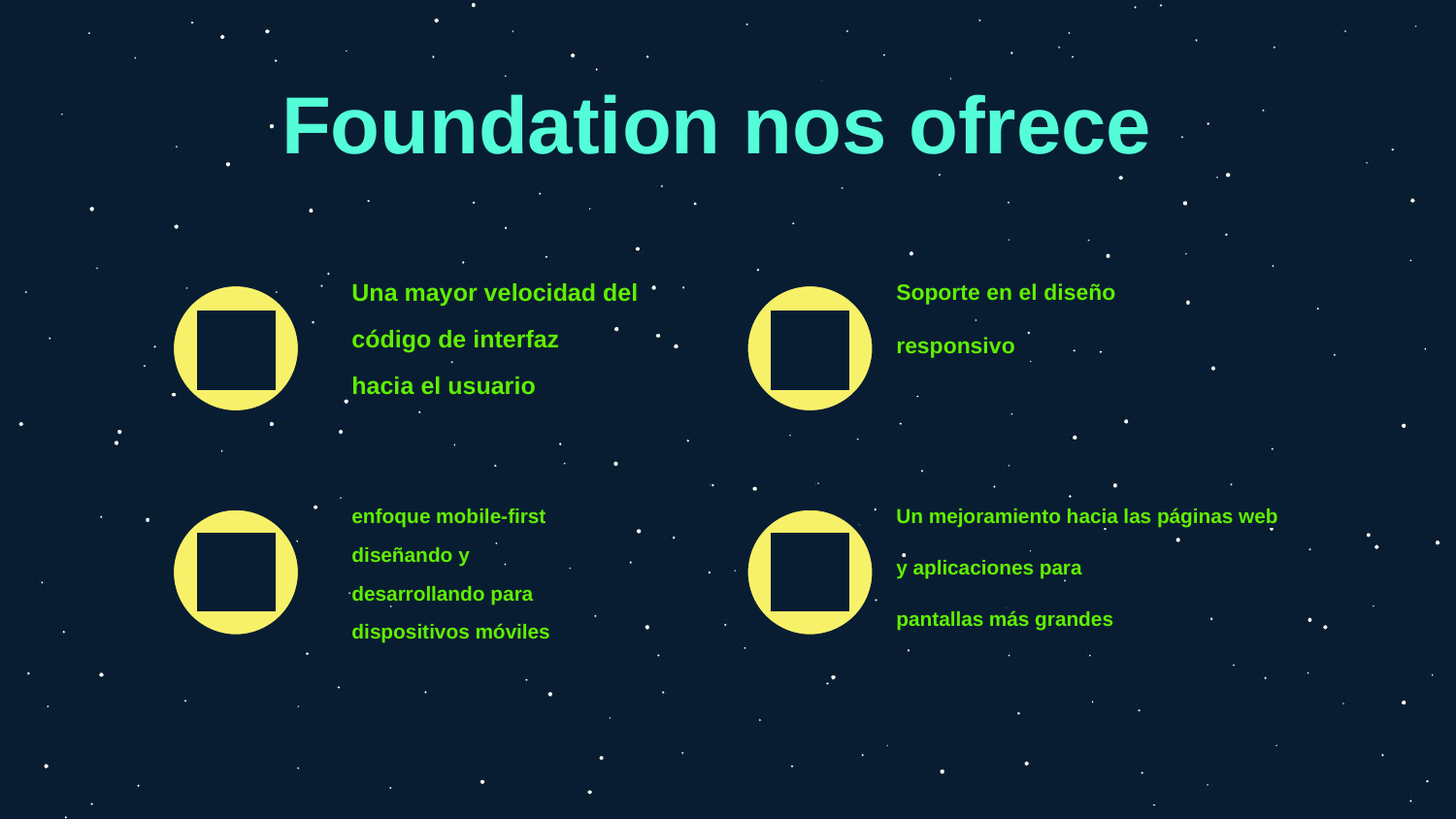

# Foundation nos ofrece
Soporte en el diseño
responsivo
Una mayor velocidad del

código de interfaz

hacia el usuario

01
02
enfoque mobile-first

diseñando y

desarrollando para

dispositivos móviles
Un mejoramiento hacia las páginas web
y aplicaciones para
pantallas más grandes

03
04